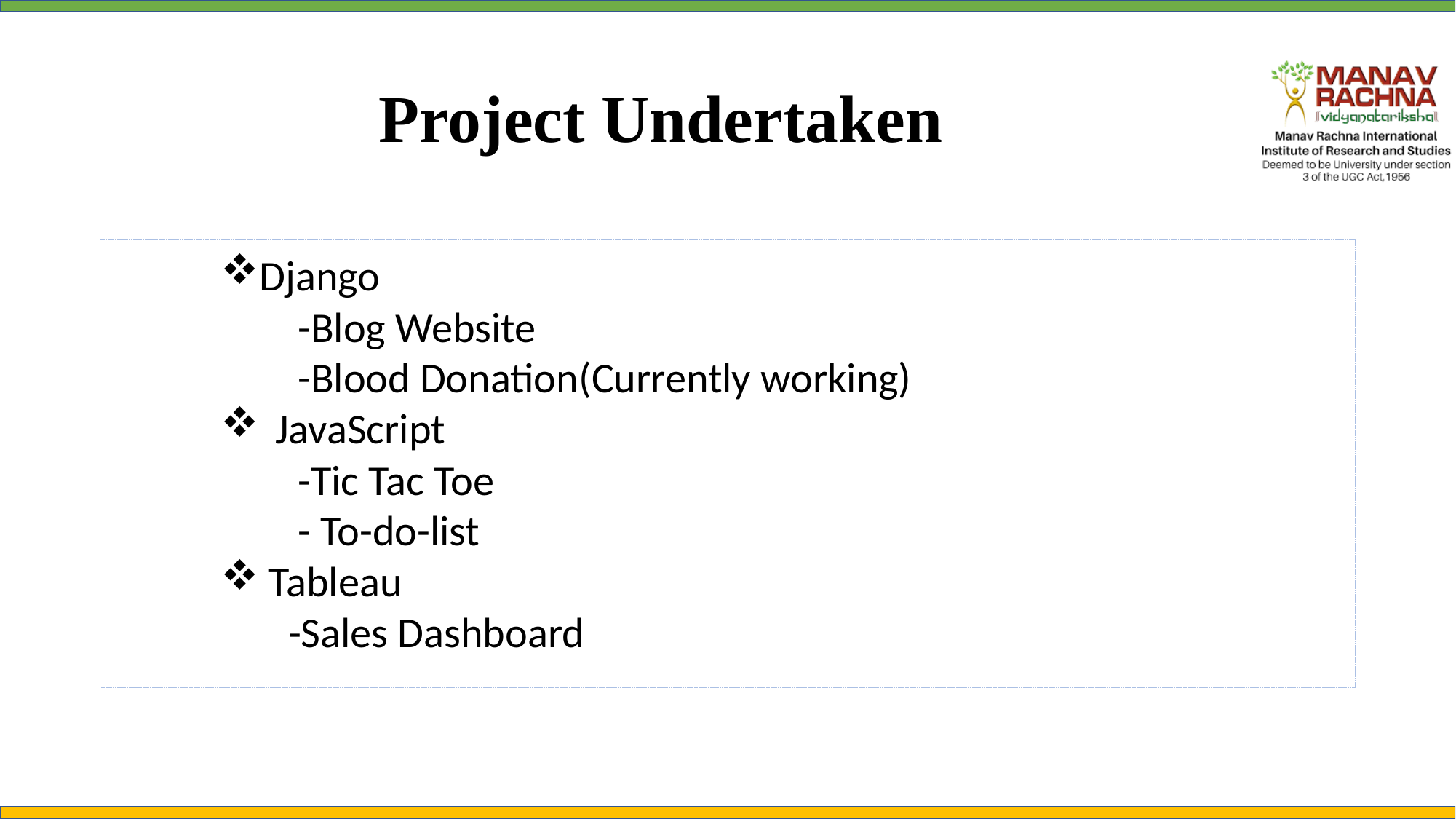

# Project Undertaken

Django
        -Blog Website
        -Blood Donation(Currently working)
JavaScript
        -Tic Tac Toe
        - To-do-list
 Tableau
       -Sales Dashboard